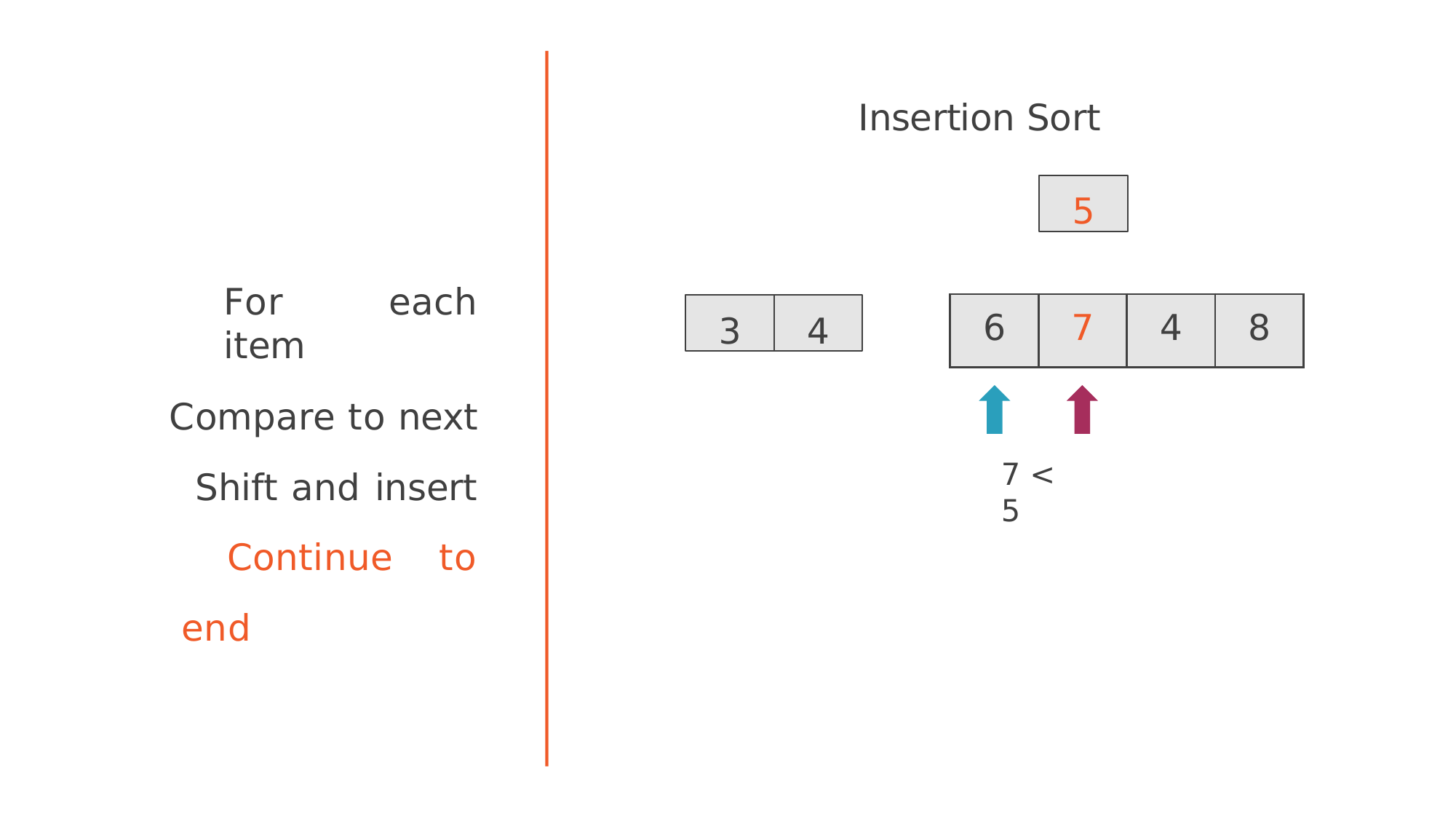

# Insertion Sort
5
For each item
Compare to next  Shift and insert  Continue to end
| 6 | 7 | 4 | 8 |
| --- | --- | --- | --- |
3
4

7 < 5
53